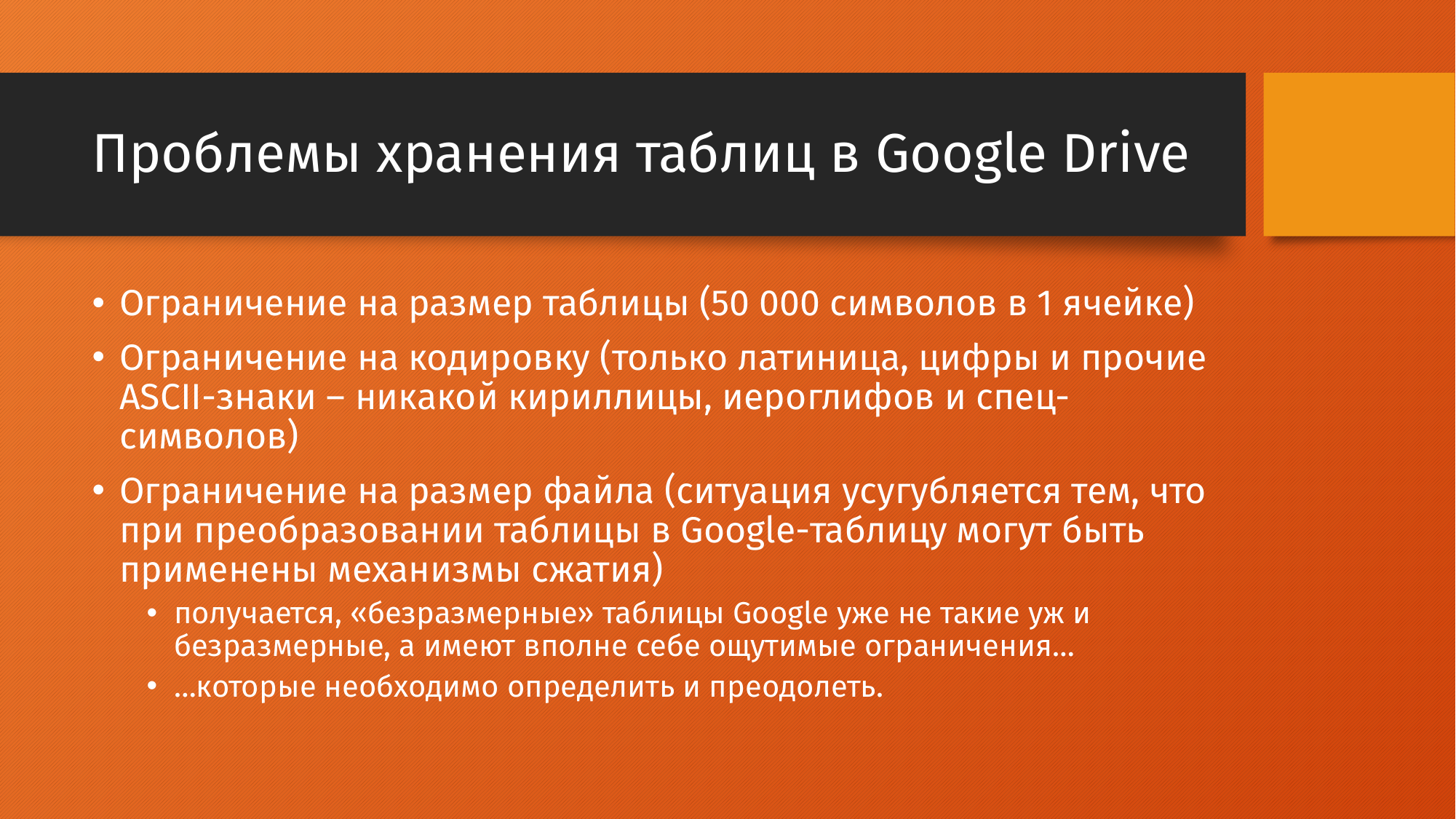

# Проблемы хранения таблиц в Google Drive
Ограничение на размер таблицы (50 000 символов в 1 ячейке)
Ограничение на кодировку (только латиница, цифры и прочие ASCII-знаки – никакой кириллицы, иероглифов и спец-символов)
Ограничение на размер файла (ситуация усугубляется тем, что при преобразовании таблицы в Google-таблицу могут быть применены механизмы сжатия)
получается, «безразмерные» таблицы Google уже не такие уж и безразмерные, а имеют вполне себе ощутимые ограничения…
…которые необходимо определить и преодолеть.